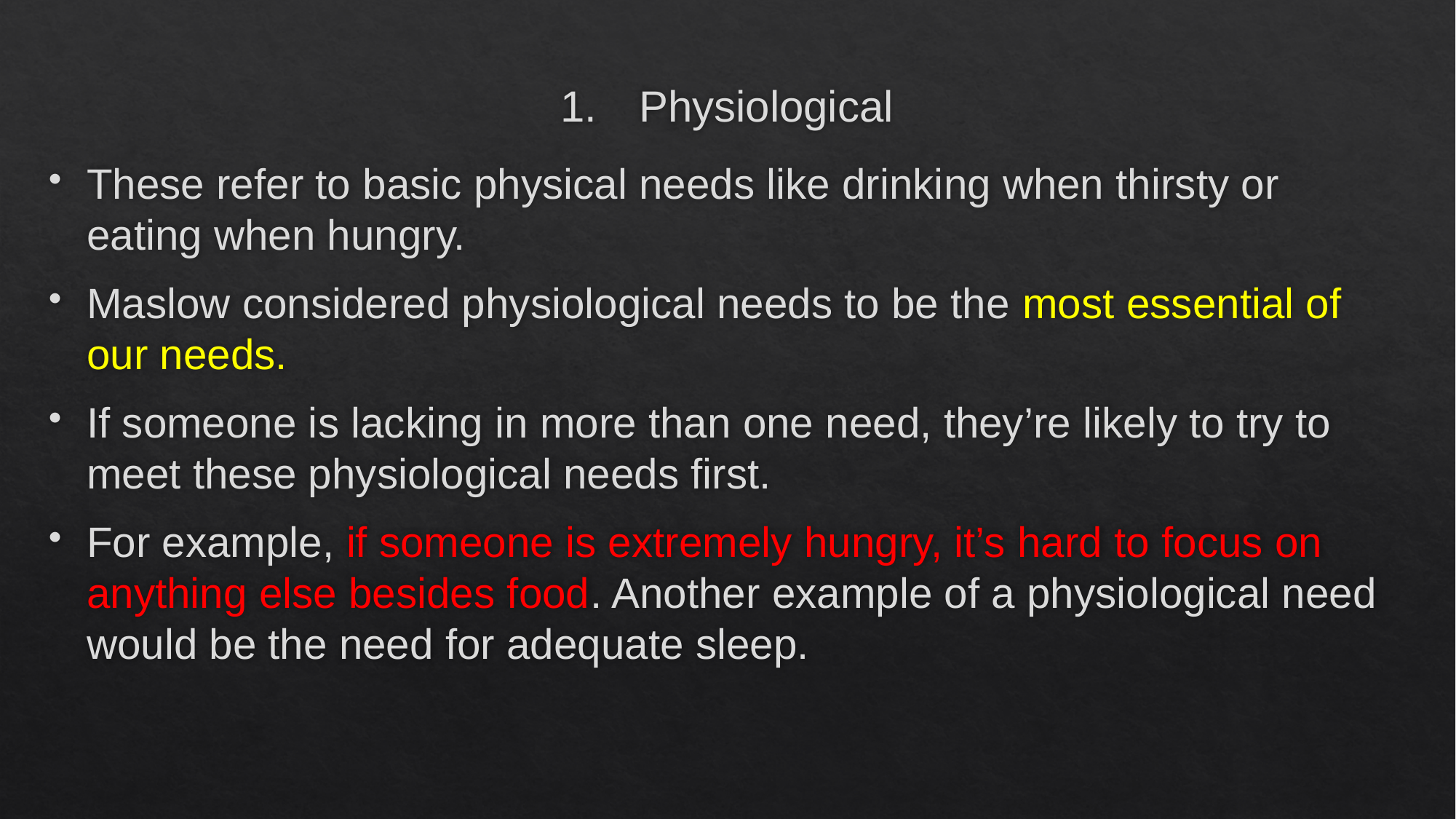

# 1.	Physiological
These refer to basic physical needs like drinking when thirsty or eating when hungry.
Maslow considered physiological needs to be the most essential of our needs.
If someone is lacking in more than one need, they’re likely to try to meet these physiological needs first.
For example, if someone is extremely hungry, it’s hard to focus on anything else besides food. Another example of a physiological need would be the need for adequate sleep.